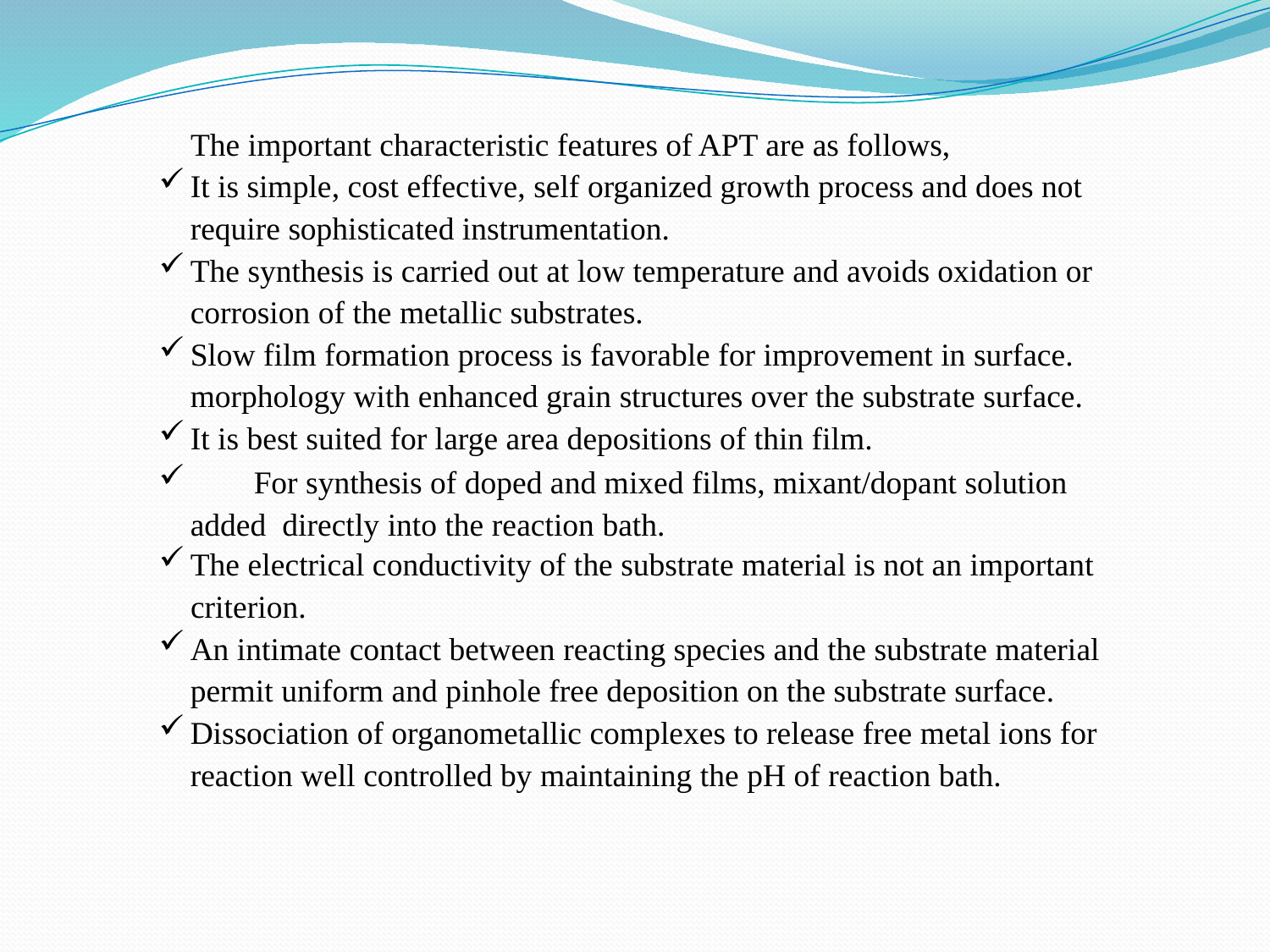

The important characteristic features of APT are as follows,
It is simple, cost effective, self organized growth process and does not  require sophisticated instrumentation.
The synthesis is carried out at low temperature and avoids oxidation or  corrosion of the metallic substrates.
Slow film formation process is favorable for improvement in surface.  morphology with enhanced grain structures over the substrate surface.
It is best suited for large area depositions of thin film.
	For synthesis of doped and mixed films, mixant/dopant solution added  directly into the reaction bath.
The electrical conductivity of the substrate material is not an important
criterion.
An intimate contact between reacting species and the substrate material  permit uniform and pinhole free deposition on the substrate surface.
Dissociation of organometallic complexes to release free metal ions for  reaction well controlled by maintaining the pH of reaction bath.